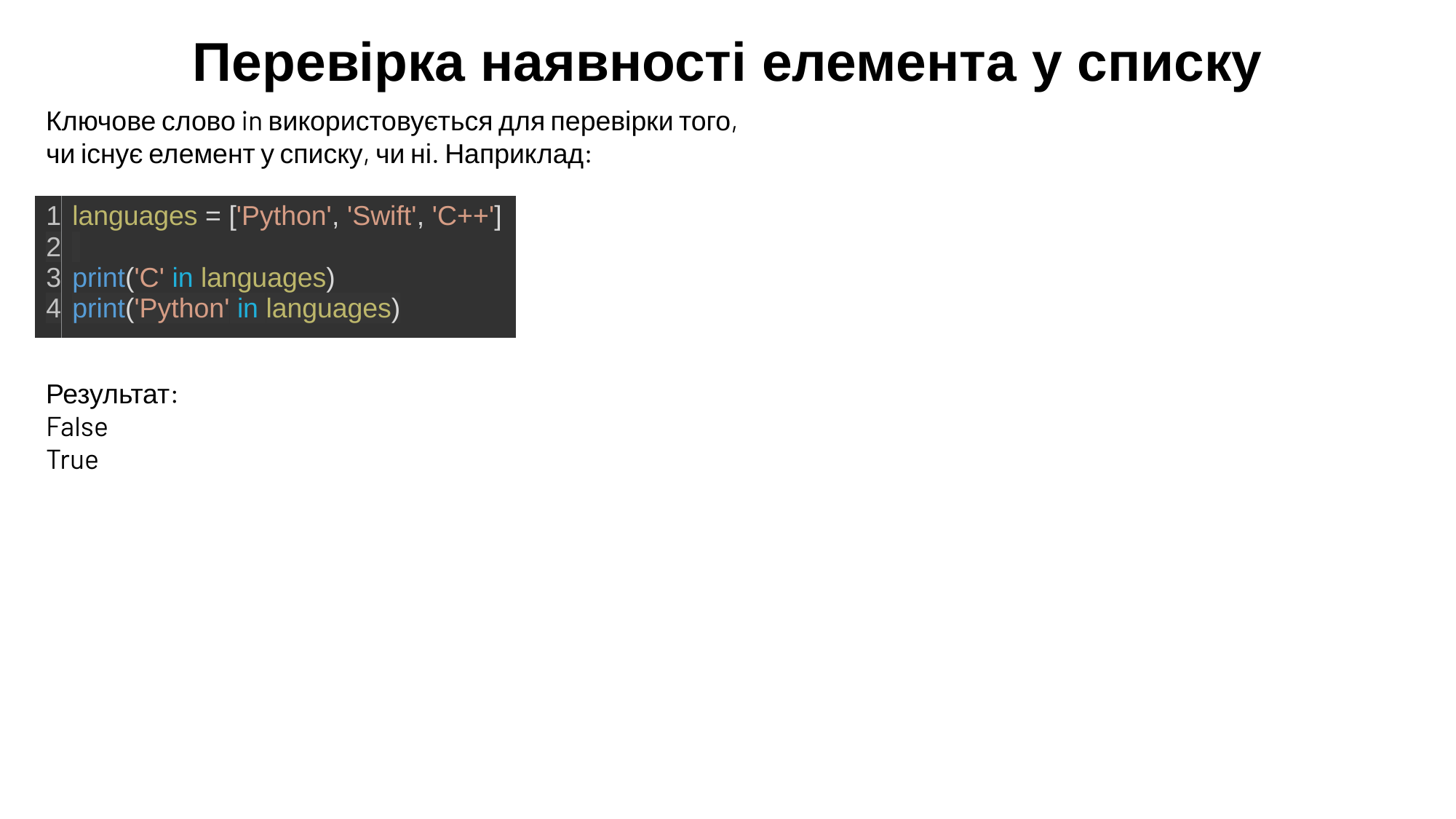

Перевірка наявності елемента у списку
Ключове слово in використовується для перевірки того, чи існує елемент у списку, чи ні. Наприклад:
| 1 2 3 4 | languages = ['Python', 'Swift', 'C++']   print('C' in languages)     print('Python' in languages) |
| --- | --- |
Результат:
False
True